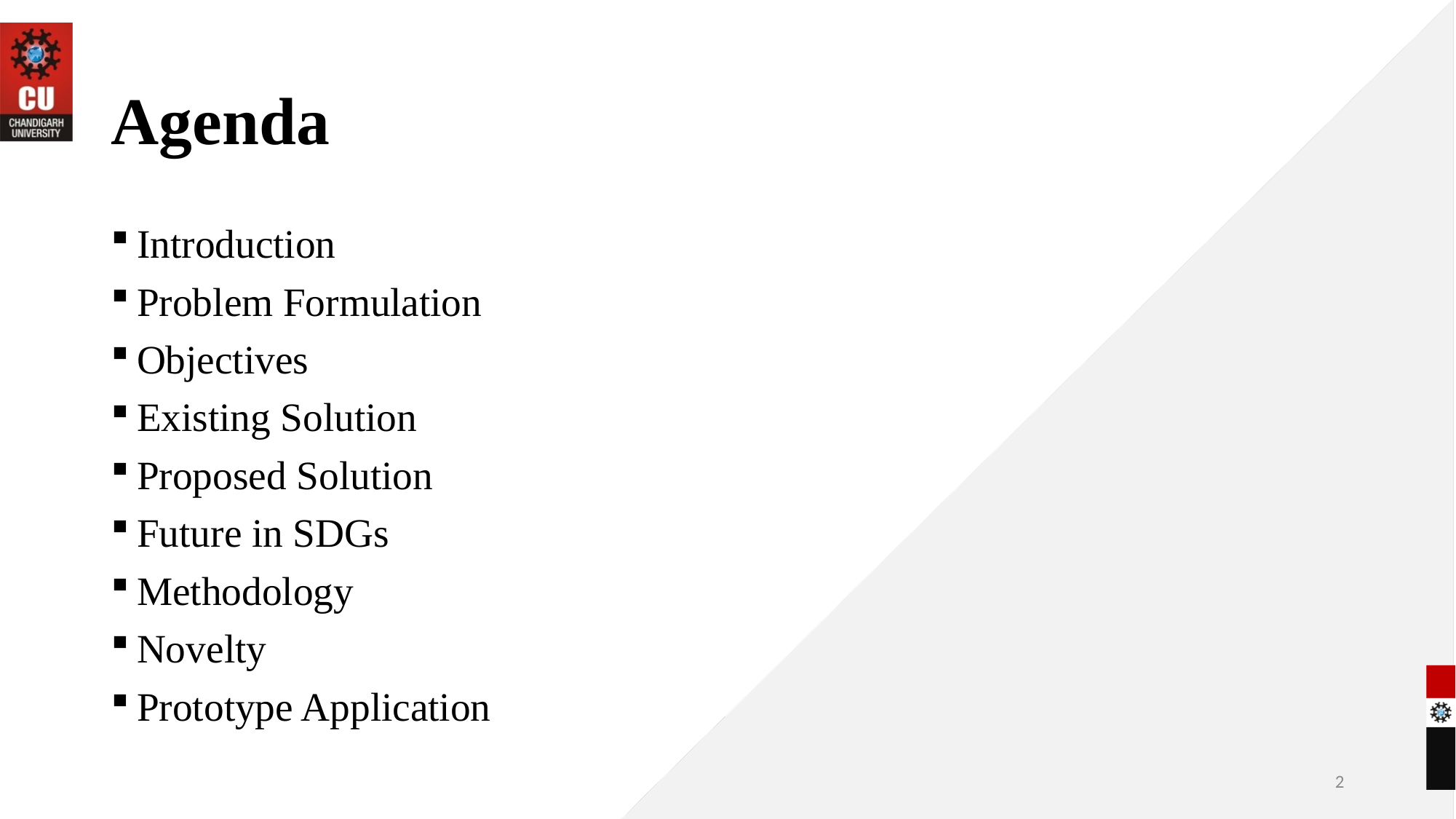

# Agenda
Introduction
Problem Formulation
Objectives
Existing Solution
Proposed Solution
Future in SDGs
Methodology
Novelty
Prototype Application

2